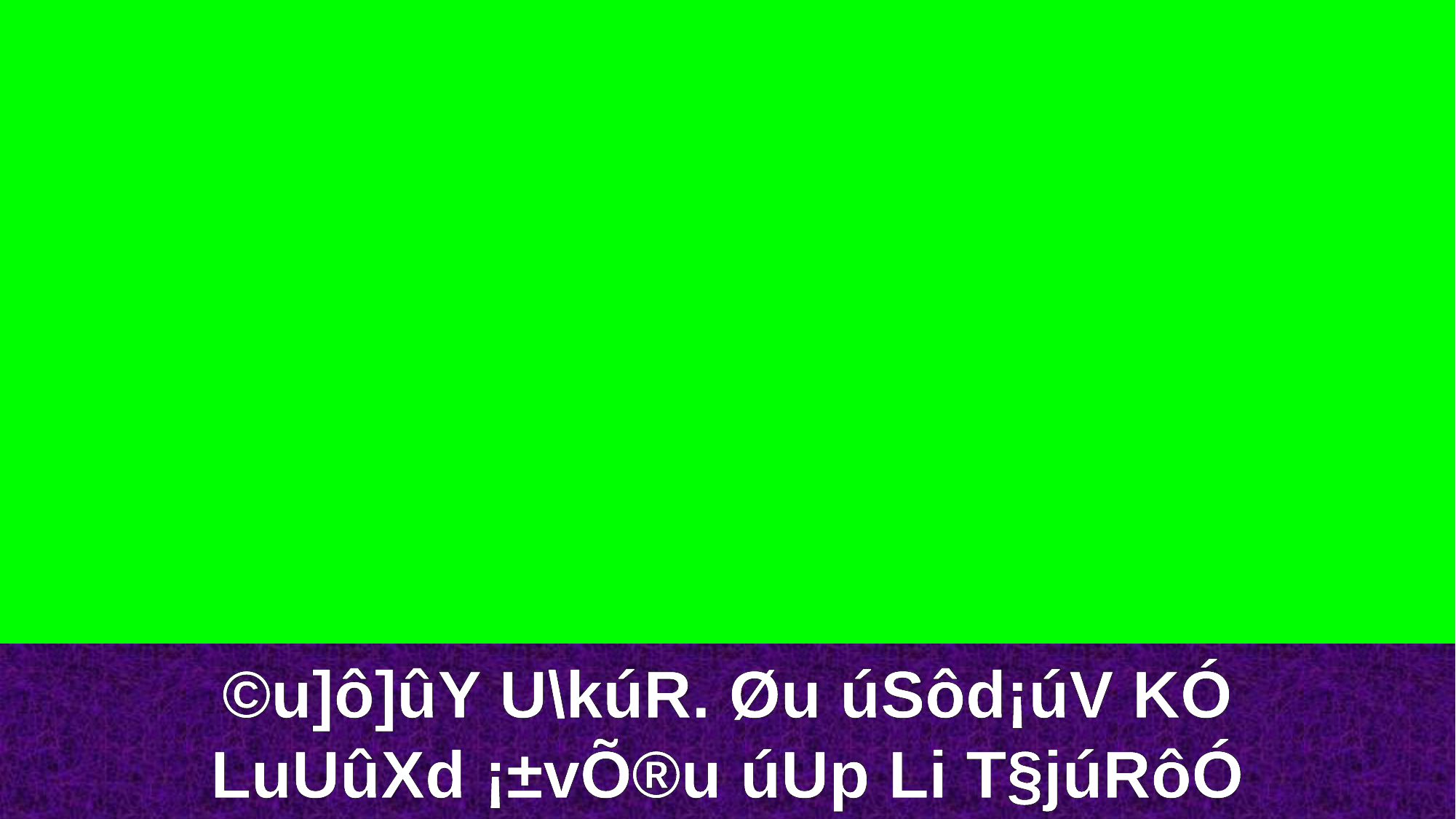

©u]ô]ûY U\kúR. Øu úSôd¡úV KÓ
LuUûXd ¡±vÕ®u úUp Li T§júRôÓ